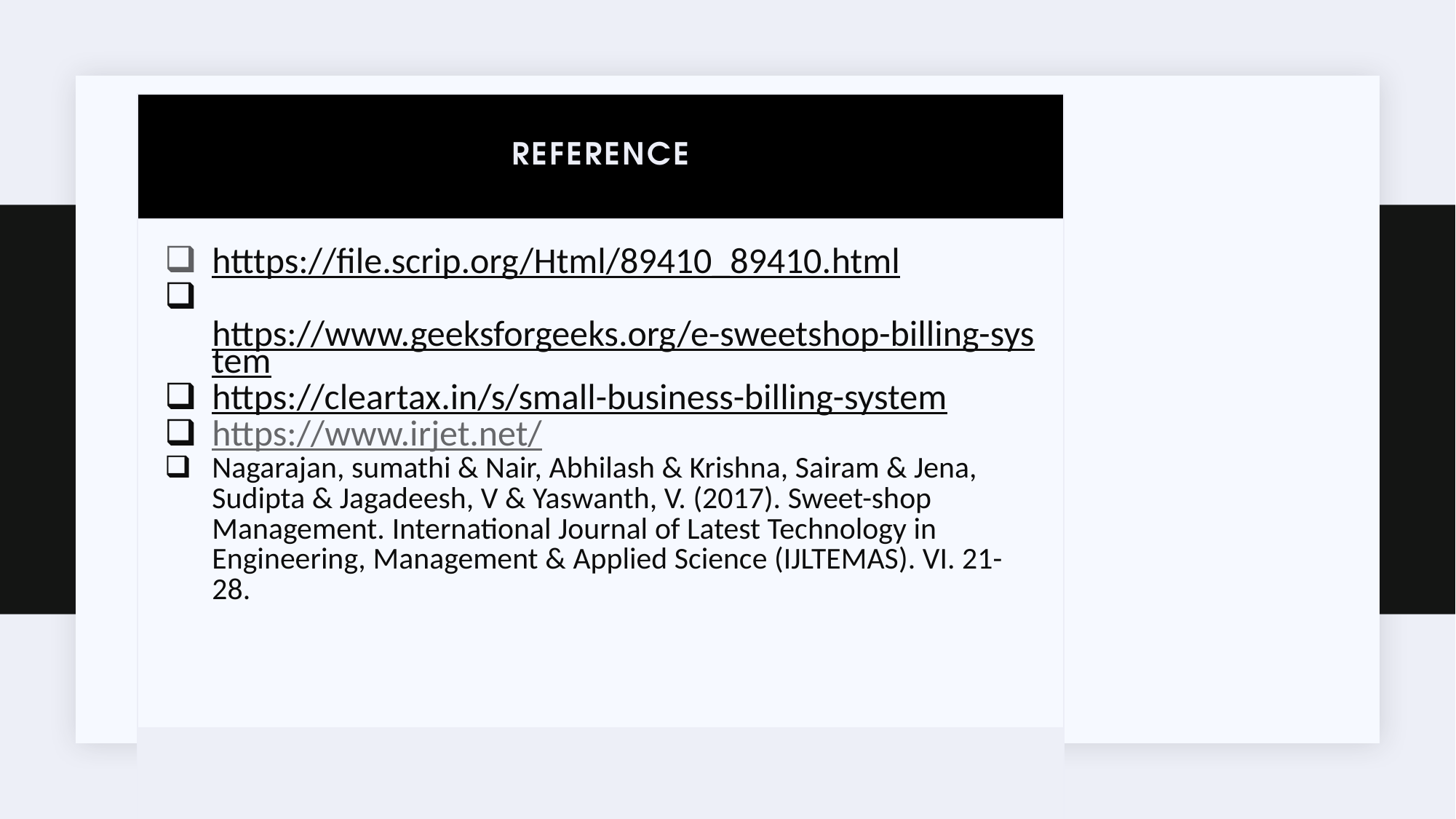

| reference | Lorem ipsum | Lorem ipsum |
| --- | --- | --- |
| htttps://file.scrip.org/Html/89410\_89410.html https://www.geeksforgeeks.org/e-sweetshop-billing-system https://cleartax.in/s/small-business-billing-system https://www.irjet.net/ Nagarajan, sumathi & Nair, Abhilash & Krishna, Sairam & Jena, Sudipta & Jagadeesh, V & Yaswanth, V. (2017). Sweet-shop Management. International Journal of Latest Technology in Engineering, Management & Applied Science (IJLTEMAS). VI. 21-28. | Lorem ipsum | Lorem ipsum |
|  |  |  |